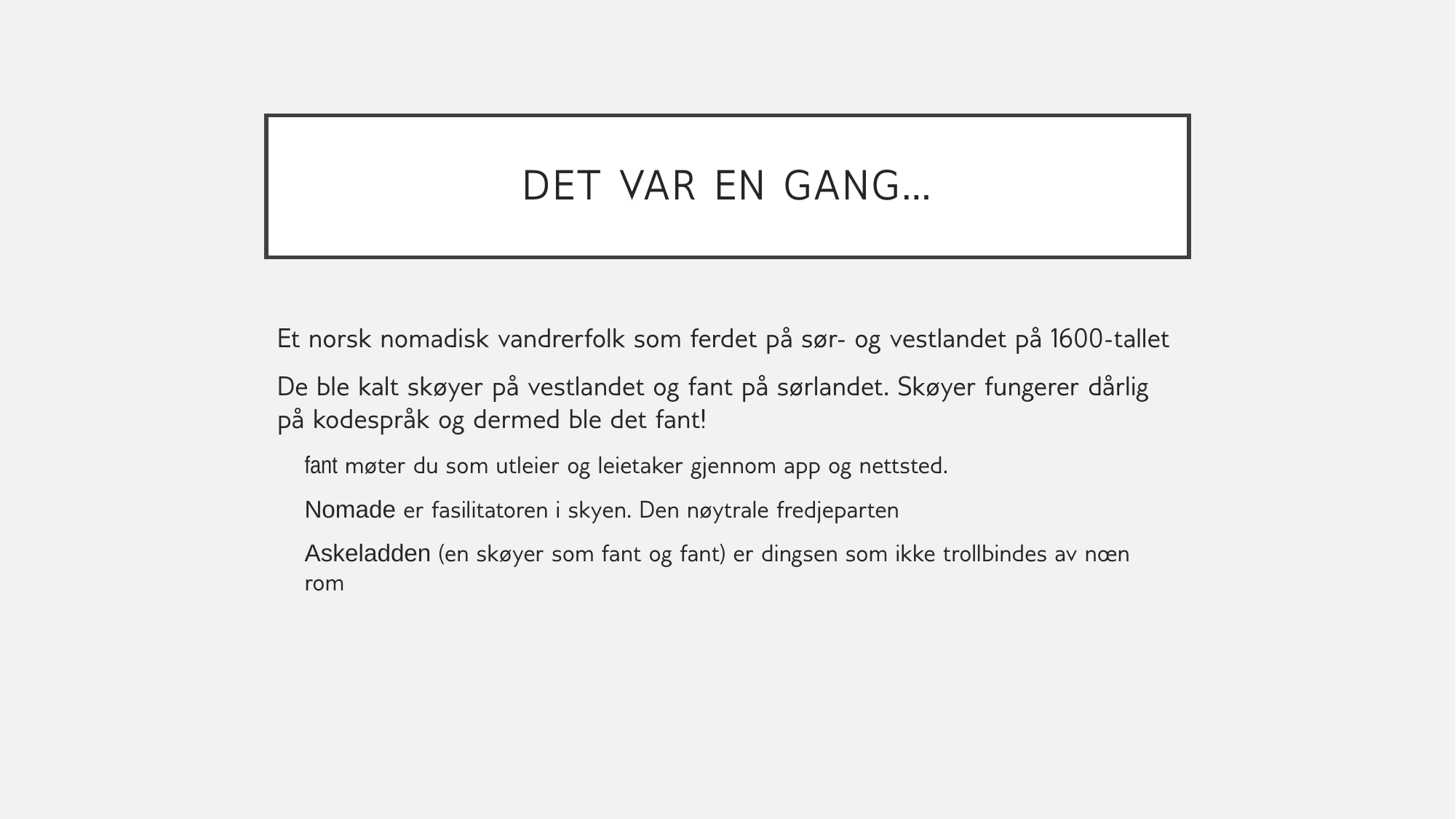

# Det var en gang…
Et norsk nomadisk vandrerfolk som ferdet på sør- og vestlandet på 1600-tallet
De ble kalt skøyer på vestlandet og fant på sørlandet. Skøyer fungerer dårlig på kodespråk og dermed ble det fant!
fant møter du som utleier og leietaker gjennom app og nettsted.
Nomade er fasilitatoren i skyen. Den nøytrale fredjeparten
Askeladden (en skøyer som fant og fant) er dingsen som ikke trollbindes av noen rom